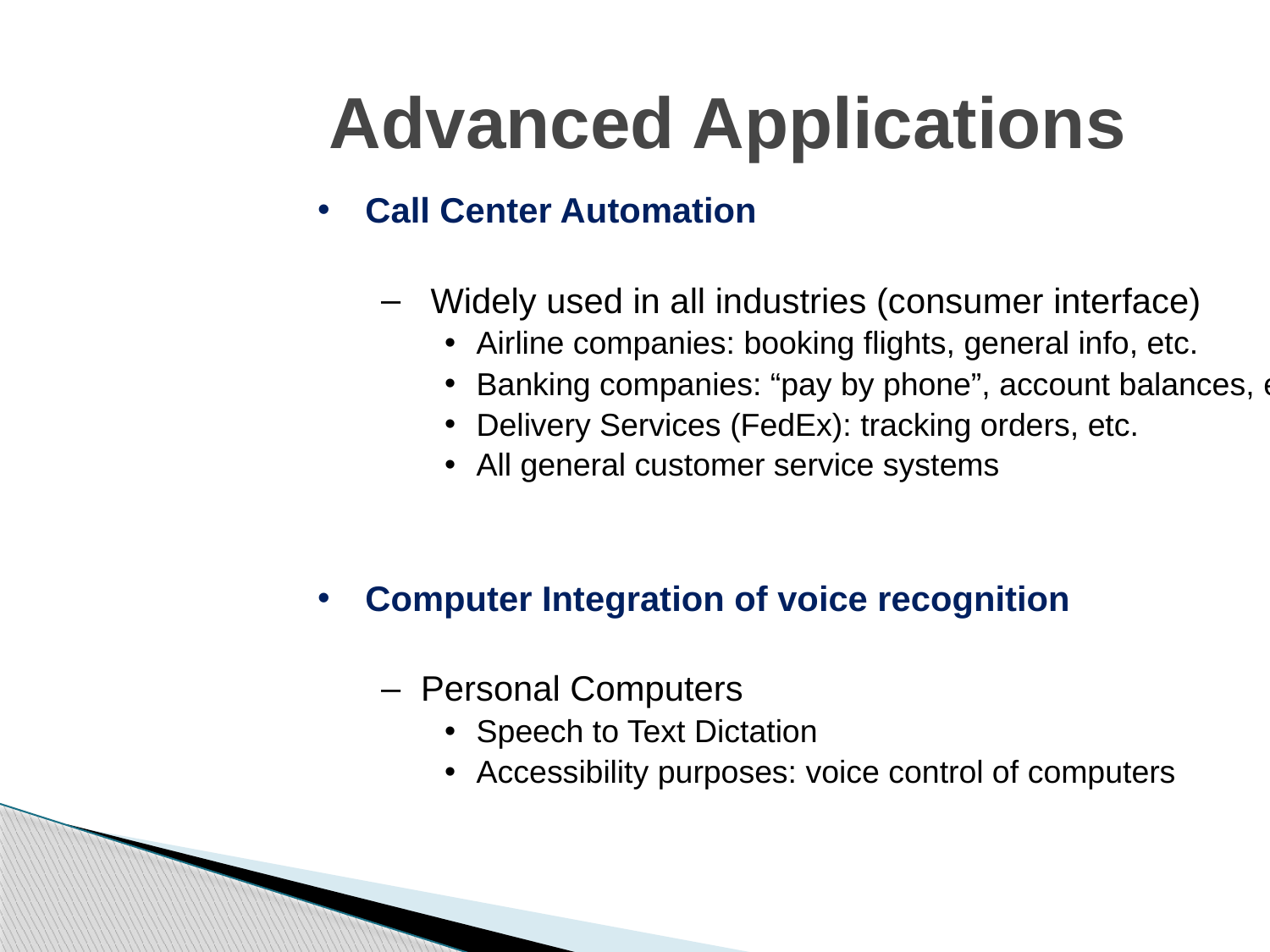

# Advanced Applications
Call Center Automation

 Widely used in all industries (consumer interface)
Airline companies: booking flights, general info, etc.
Banking companies: “pay by phone”, account balances, etc.
Delivery Services (FedEx): tracking orders, etc.
All general customer service systems

Computer Integration of voice recognition

Personal Computers
Speech to Text Dictation
Accessibility purposes: voice control of computers